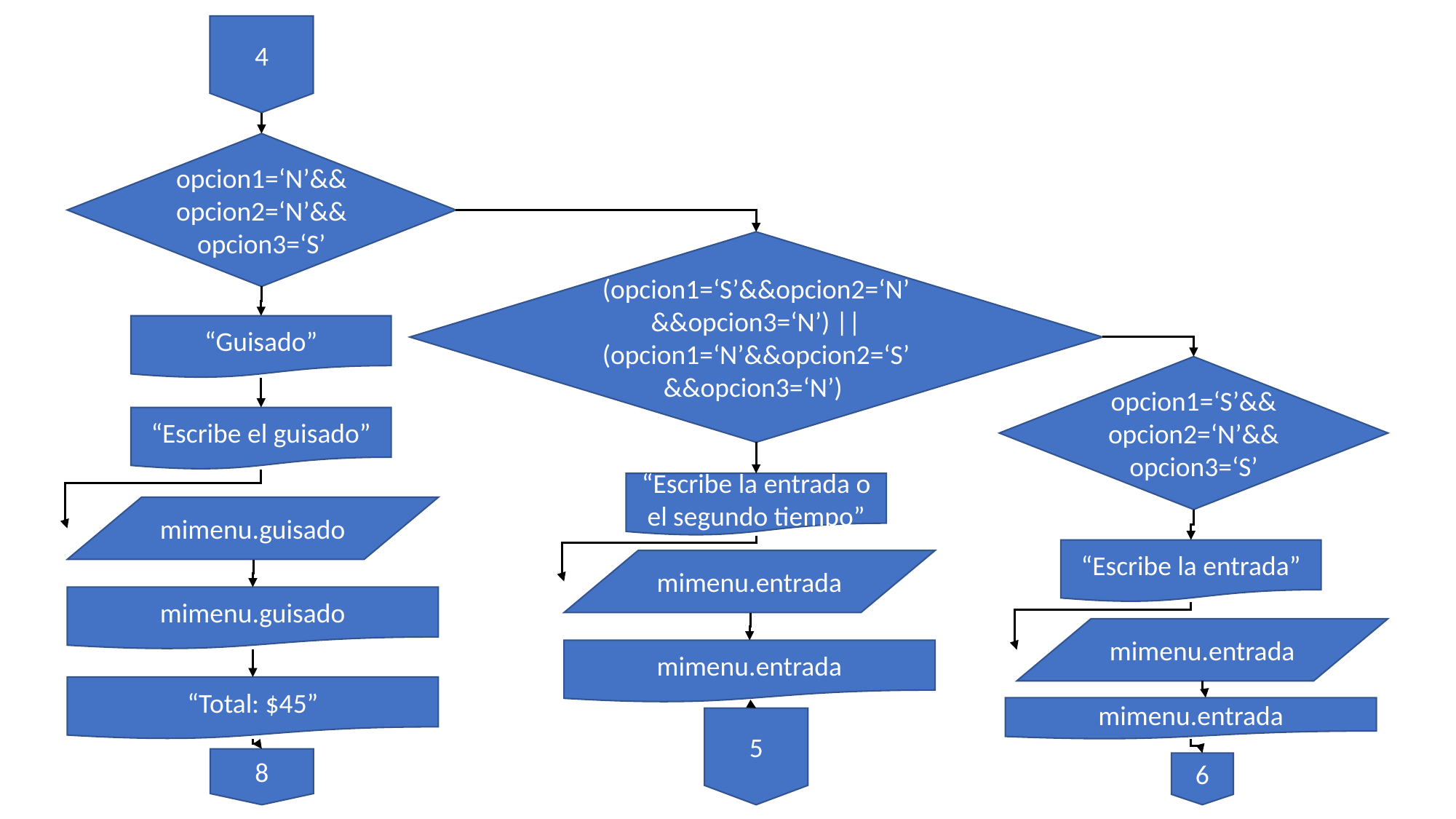

4
opcion1=‘N’&&opcion2=‘N’&&opcion3=‘S’
(opcion1=‘S’&&opcion2=‘N’&&opcion3=‘N’) || (opcion1=‘N’&&opcion2=‘S’&&opcion3=‘N’)
“Guisado”
opcion1=‘S’&&opcion2=‘N’&&opcion3=‘S’
“Escribe el guisado”
“Escribe la entrada o el segundo tiempo”
mimenu.guisado
“Escribe la entrada”
mimenu.entrada
mimenu.guisado
mimenu.entrada
mimenu.entrada
“Total: $45”
mimenu.entrada
5
8
6